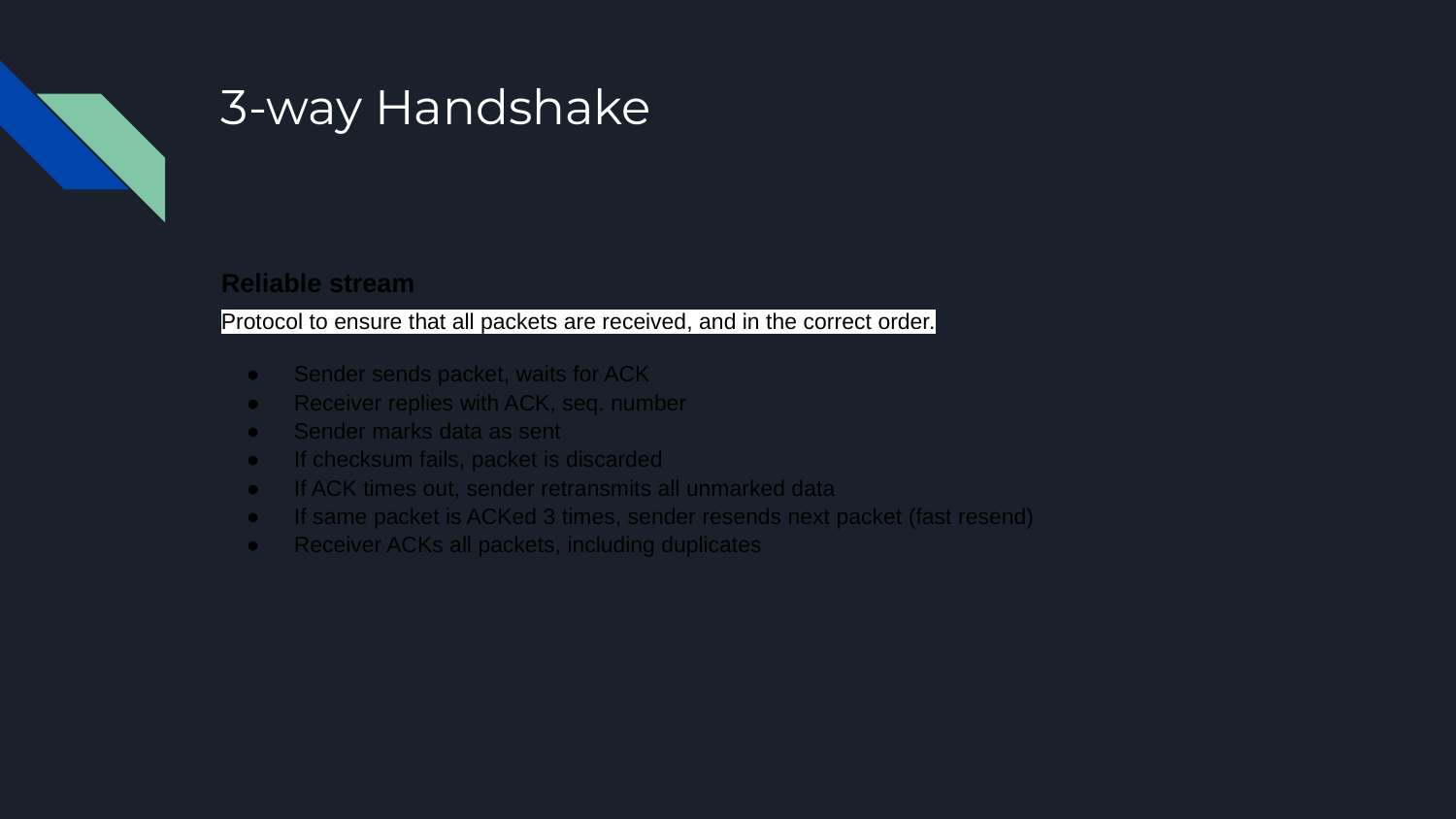

# 3-way Handshake
Reliable stream
Protocol to ensure that all packets are received, and in the correct order.
Sender sends packet, waits for ACK
Receiver replies with ACK, seq. number
Sender marks data as sent
If checksum fails, packet is discarded
If ACK times out, sender retransmits all unmarked data
If same packet is ACKed 3 times, sender resends next packet (fast resend)
Receiver ACKs all packets, including duplicates